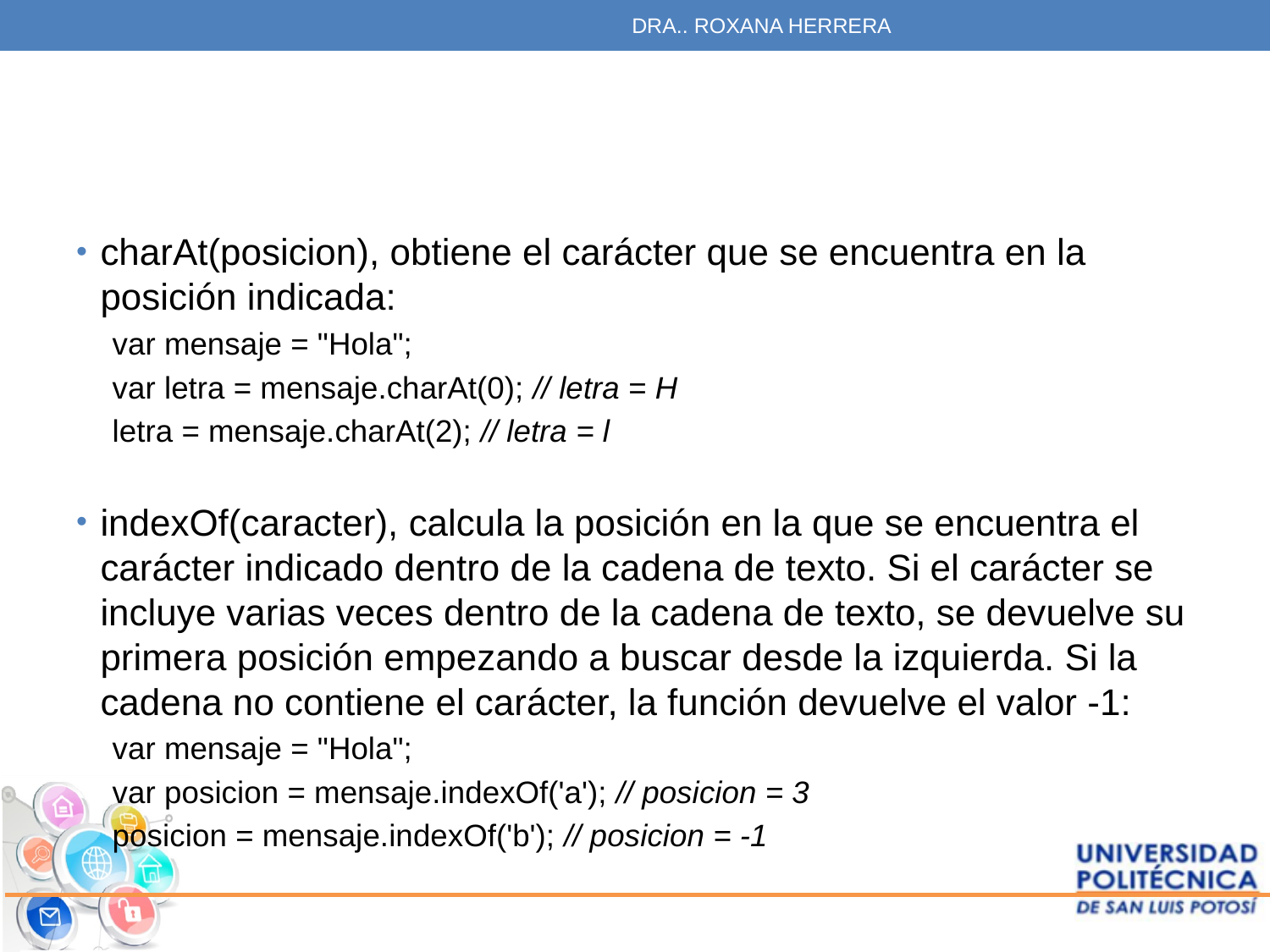

DRA.. ROXANA HERRERA
#
charAt(posicion), obtiene el carácter que se encuentra en la posición indicada:
var mensaje = "Hola";
var letra = mensaje.charAt(0); // letra = H
letra = mensaje.charAt(2); // letra = l

indexOf(caracter), calcula la posición en la que se encuentra el carácter indicado dentro de la cadena de texto. Si el carácter se incluye varias veces dentro de la cadena de texto, se devuelve su primera posición empezando a buscar desde la izquierda. Si la cadena no contiene el carácter, la función devuelve el valor -1:
var mensaje = "Hola";
var posicion = mensaje.indexOf('a'); // posicion = 3
posicion = mensaje.indexOf('b'); // posicion = -1